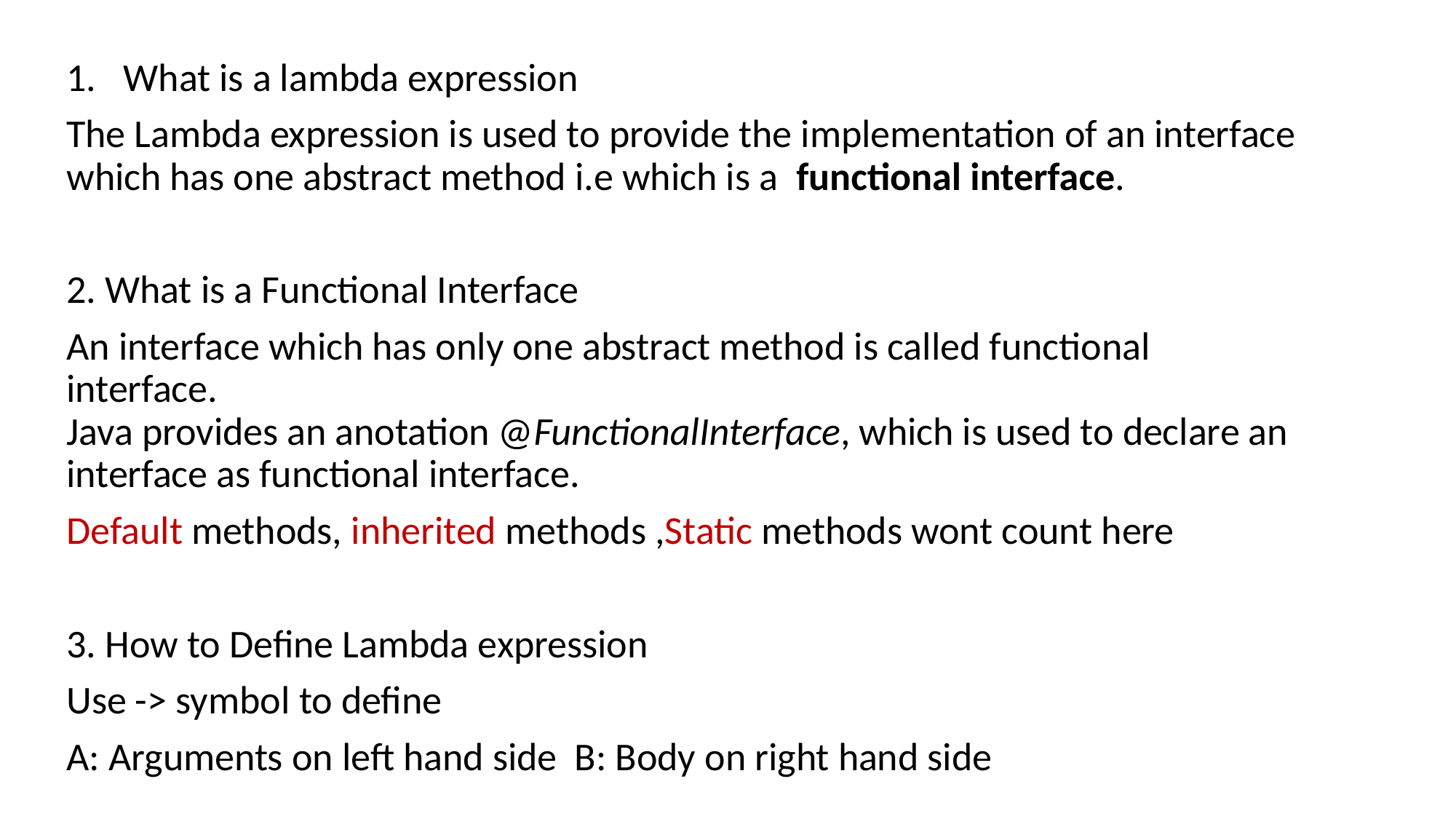

What is a lambda expression
The Lambda expression is used to provide the implementation of an interface which has one abstract method i.e which is a  functional interface.

2. What is a Functional Interface
An interface which has only one abstract method is called functional interface.
Java provides an anotation @FunctionalInterface, which is used to declare an interface as functional interface.
Default methods, inherited methods ,Static methods wont count here

3. How to Define Lambda expression
Use -> symbol to define
A: Arguments on left hand side  B: Body on right hand side